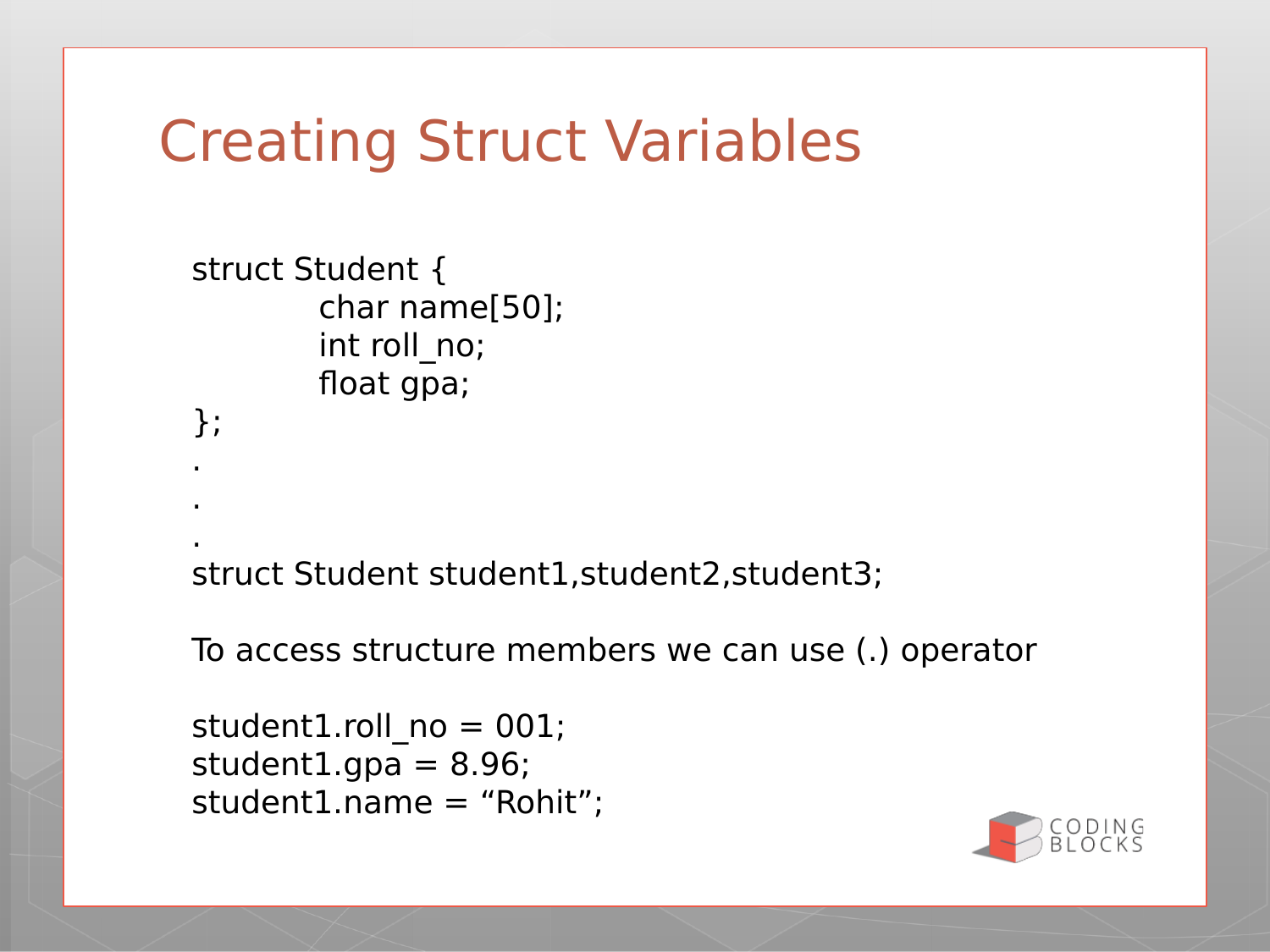

# Creating Struct Variables
struct Student {
	char name[50];
	int roll_no;
	float gpa;
};
.
.
.
struct Student student1,student2,student3;

To access structure members we can use (.) operator

student1.roll_no = 001;
student1.gpa = 8.96;
student1.name = “Rohit”;